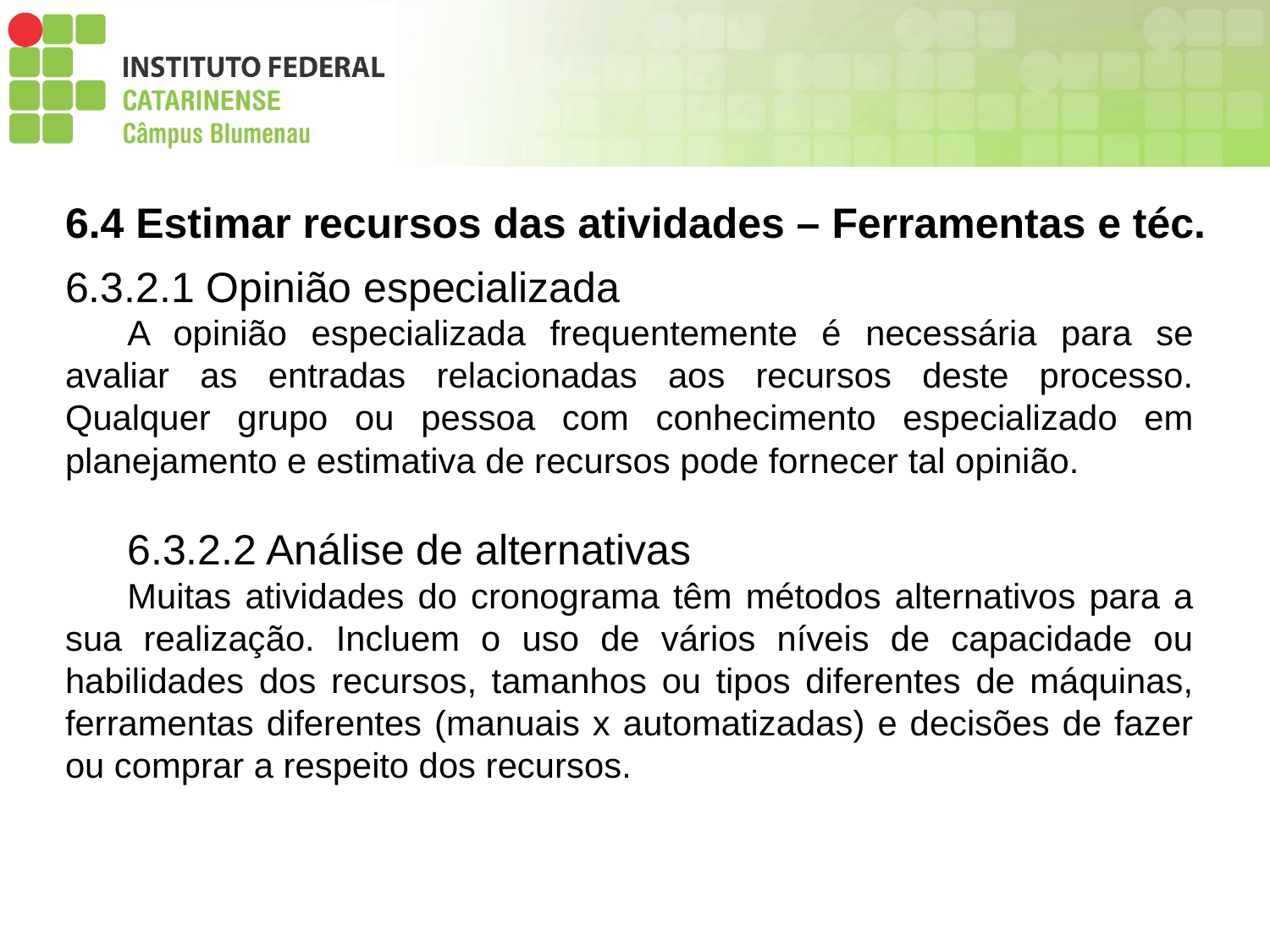

6.4 Estimar recursos das atividades – Ferramentas e téc.
6.3.2.1 Opinião especializada
A opinião especializada frequentemente é necessária para se avaliar as entradas relacionadas aos recursos deste processo. Qualquer grupo ou pessoa com conhecimento especializado em planejamento e estimativa de recursos pode fornecer tal opinião.

6.3.2.2 Análise de alternativas
Muitas atividades do cronograma têm métodos alternativos para a sua realização. Incluem o uso de vários níveis de capacidade ou habilidades dos recursos, tamanhos ou tipos diferentes de máquinas, ferramentas diferentes (manuais x automatizadas) e decisões de fazer ou comprar a respeito dos recursos.